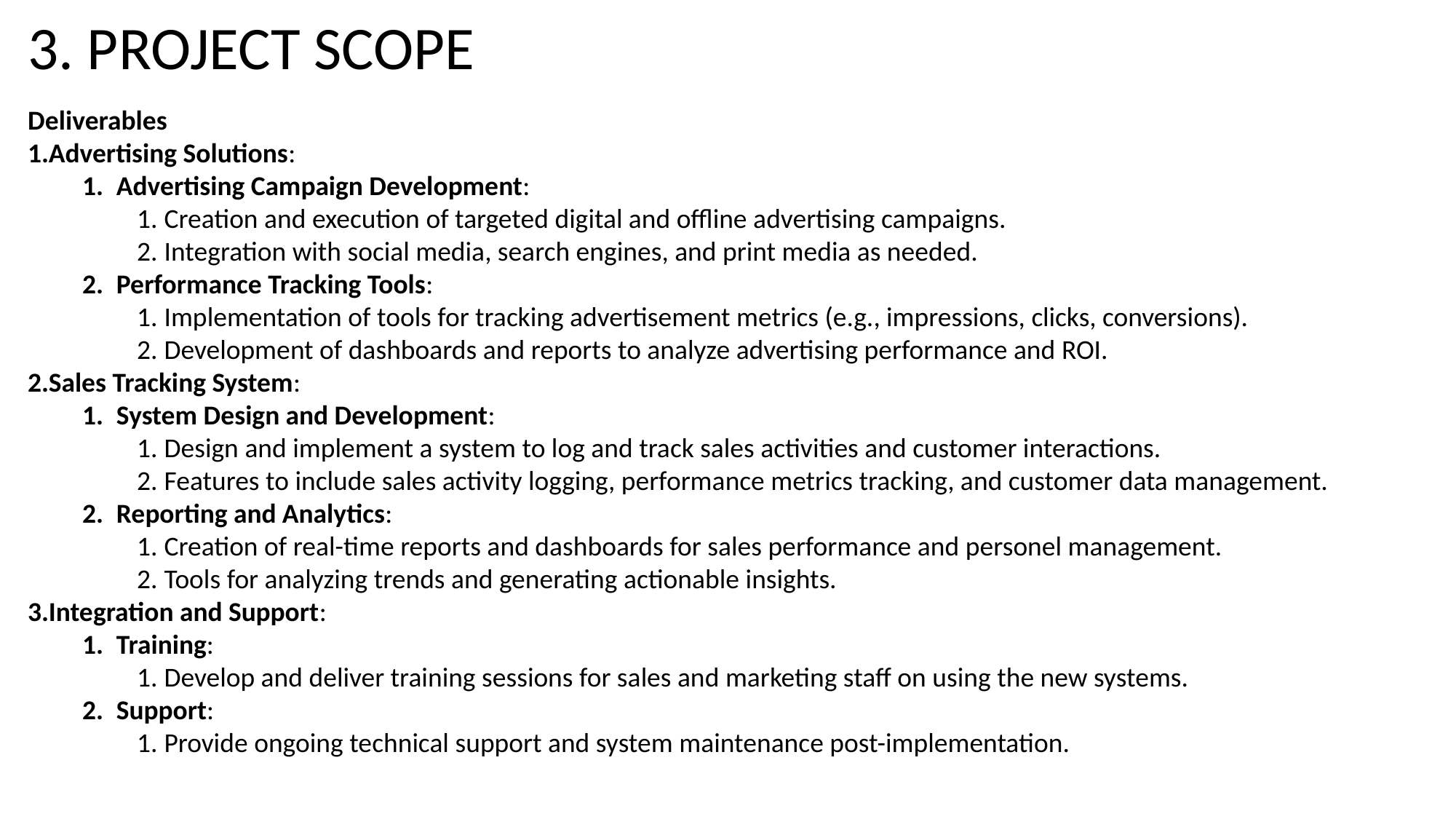

3. PROJECT SCOPE
Deliverables
Advertising Solutions:
Advertising Campaign Development:
Creation and execution of targeted digital and offline advertising campaigns.
Integration with social media, search engines, and print media as needed.
Performance Tracking Tools:
Implementation of tools for tracking advertisement metrics (e.g., impressions, clicks, conversions).
Development of dashboards and reports to analyze advertising performance and ROI.
Sales Tracking System:
System Design and Development:
Design and implement a system to log and track sales activities and customer interactions.
Features to include sales activity logging, performance metrics tracking, and customer data management.
Reporting and Analytics:
Creation of real-time reports and dashboards for sales performance and personel management.
Tools for analyzing trends and generating actionable insights.
Integration and Support:
Training:
Develop and deliver training sessions for sales and marketing staff on using the new systems.
Support:
Provide ongoing technical support and system maintenance post-implementation.